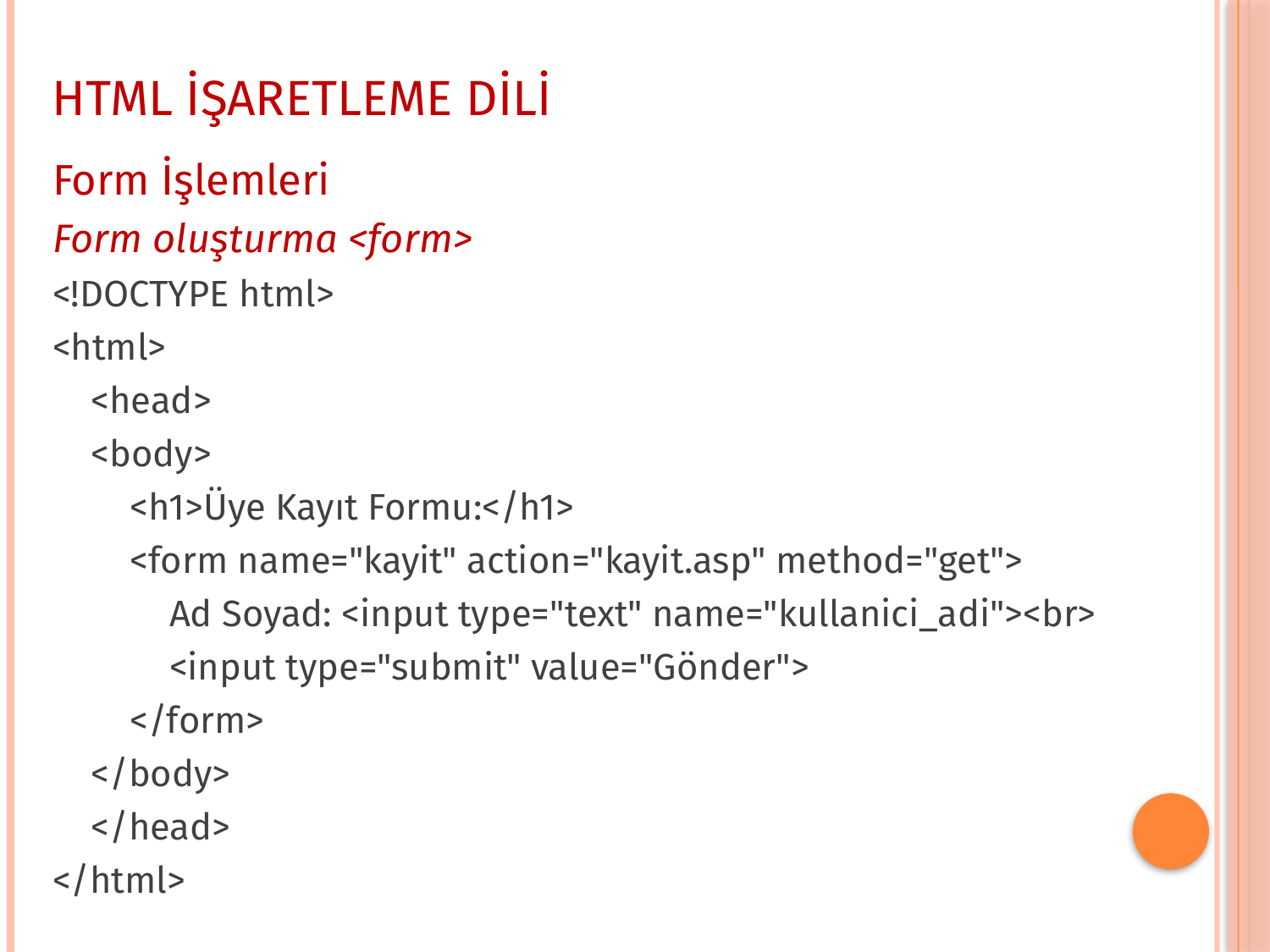

HTML İŞARETLEME DİLİ
Form İşlemleri
Form oluşturma <form>
<!DOCTYPE html>
<html>
    <head>
    <body>
        <h1>Üye Kayıt Formu:</h1>
        <form name="kayit" action="kayit.asp" method="get">
            Ad Soyad: <input type="text" name="kullanici_adi"><br>
            <input type="submit" value="Gönder">
        </form>
    </body>
    </head>
</html>